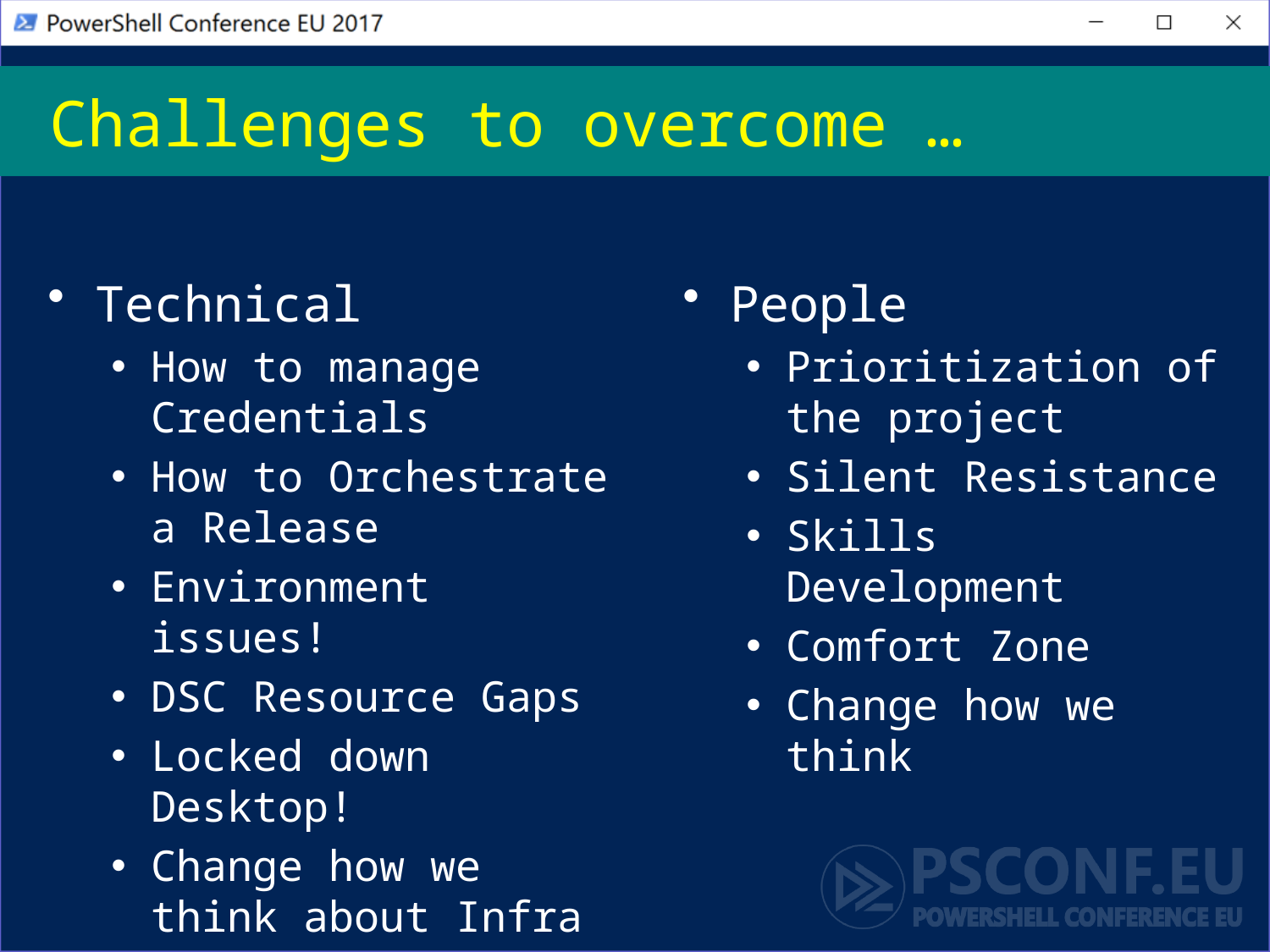

# Challenges to overcome …
Technical
How to manage Credentials
How to Orchestrate a Release
Environment issues!
DSC Resource Gaps
Locked down Desktop!
Change how we think about Infra
People
Prioritization of the project
Silent Resistance
Skills Development
Comfort Zone
Change how we think